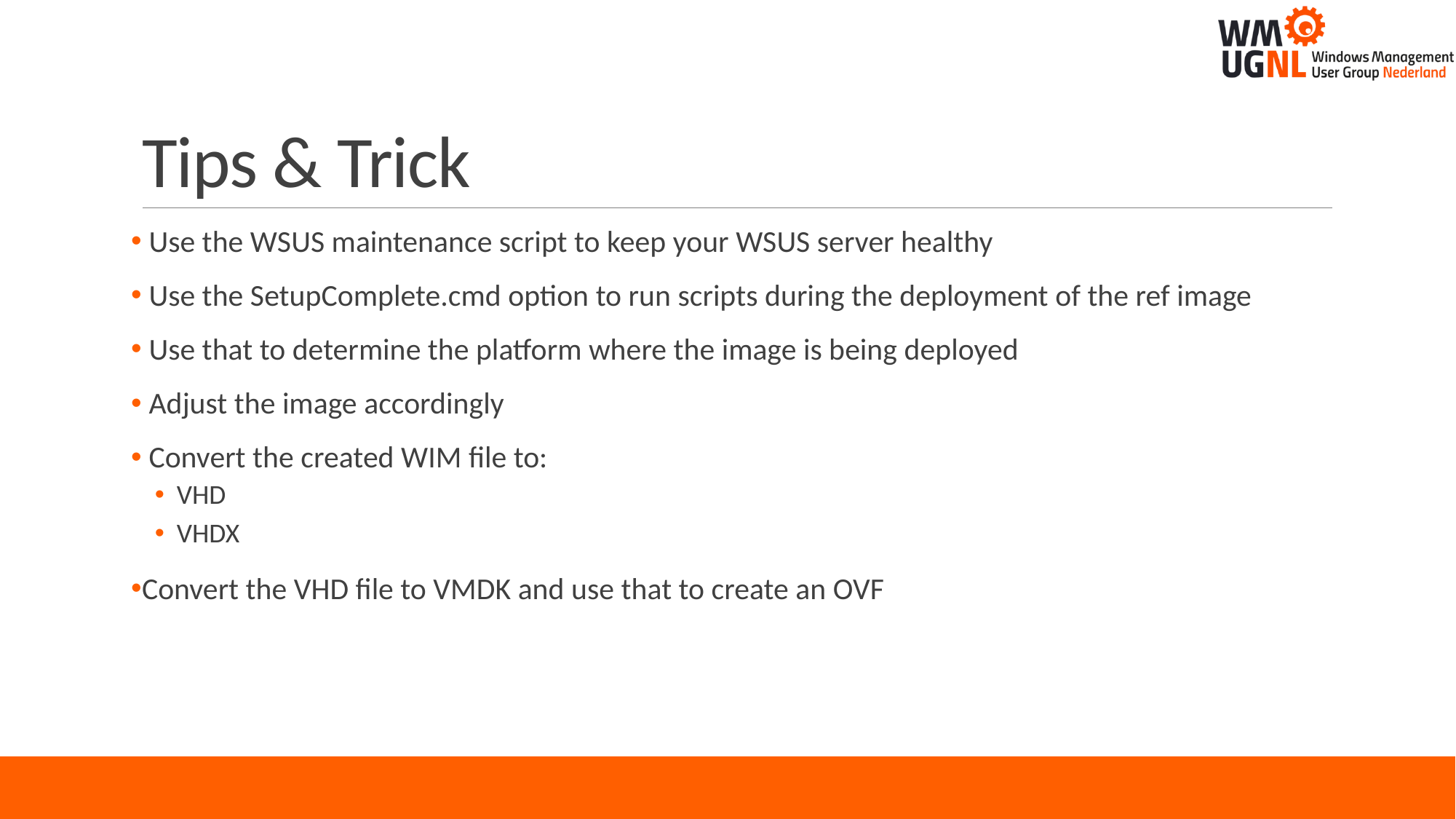

# Tips & Trick
 Use the WSUS maintenance script to keep your WSUS server healthy
 Use the SetupComplete.cmd option to run scripts during the deployment of the ref image
 Use that to determine the platform where the image is being deployed
 Adjust the image accordingly
 Convert the created WIM file to:
VHD
VHDX
Convert the VHD file to VMDK and use that to create an OVF